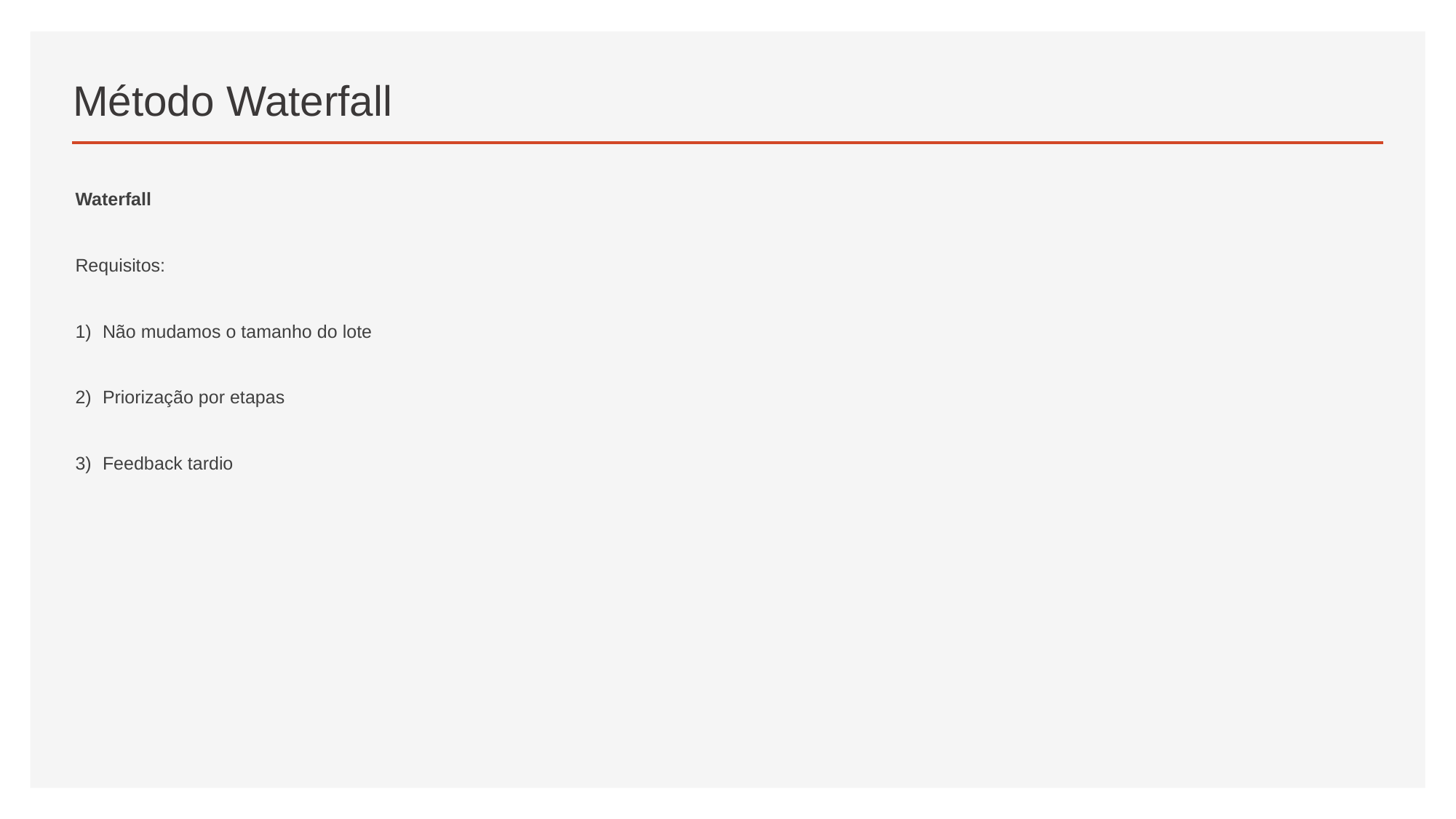

# Método Waterfall
Waterfall
Requisitos:
Não mudamos o tamanho do lote
Priorização por etapas
Feedback tardio